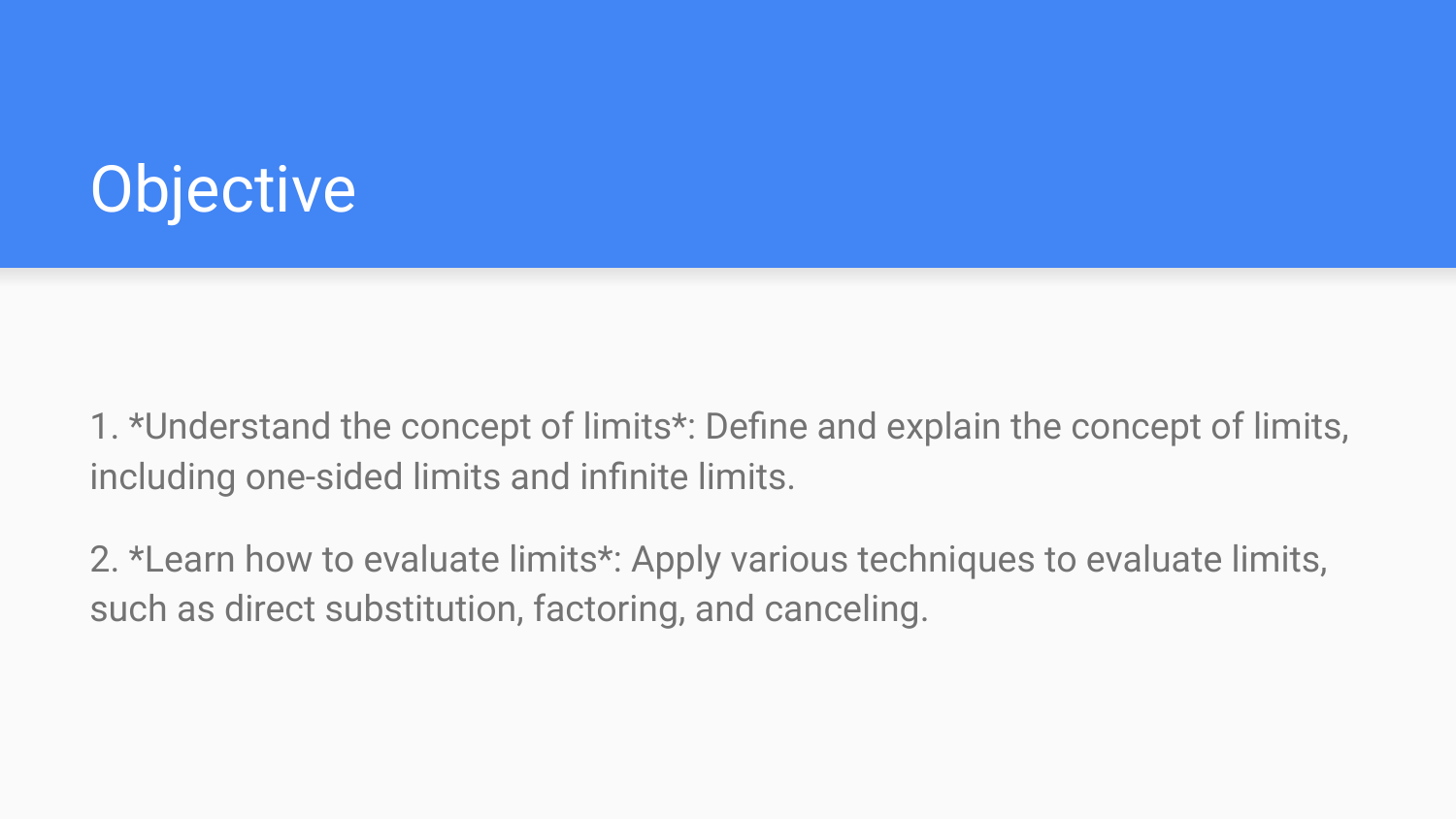

# Objective

1. *Understand the concept of limits*: Define and explain the concept of limits, including one-sided limits and infinite limits.
2. *Learn how to evaluate limits*: Apply various techniques to evaluate limits, such as direct substitution, factoring, and canceling.